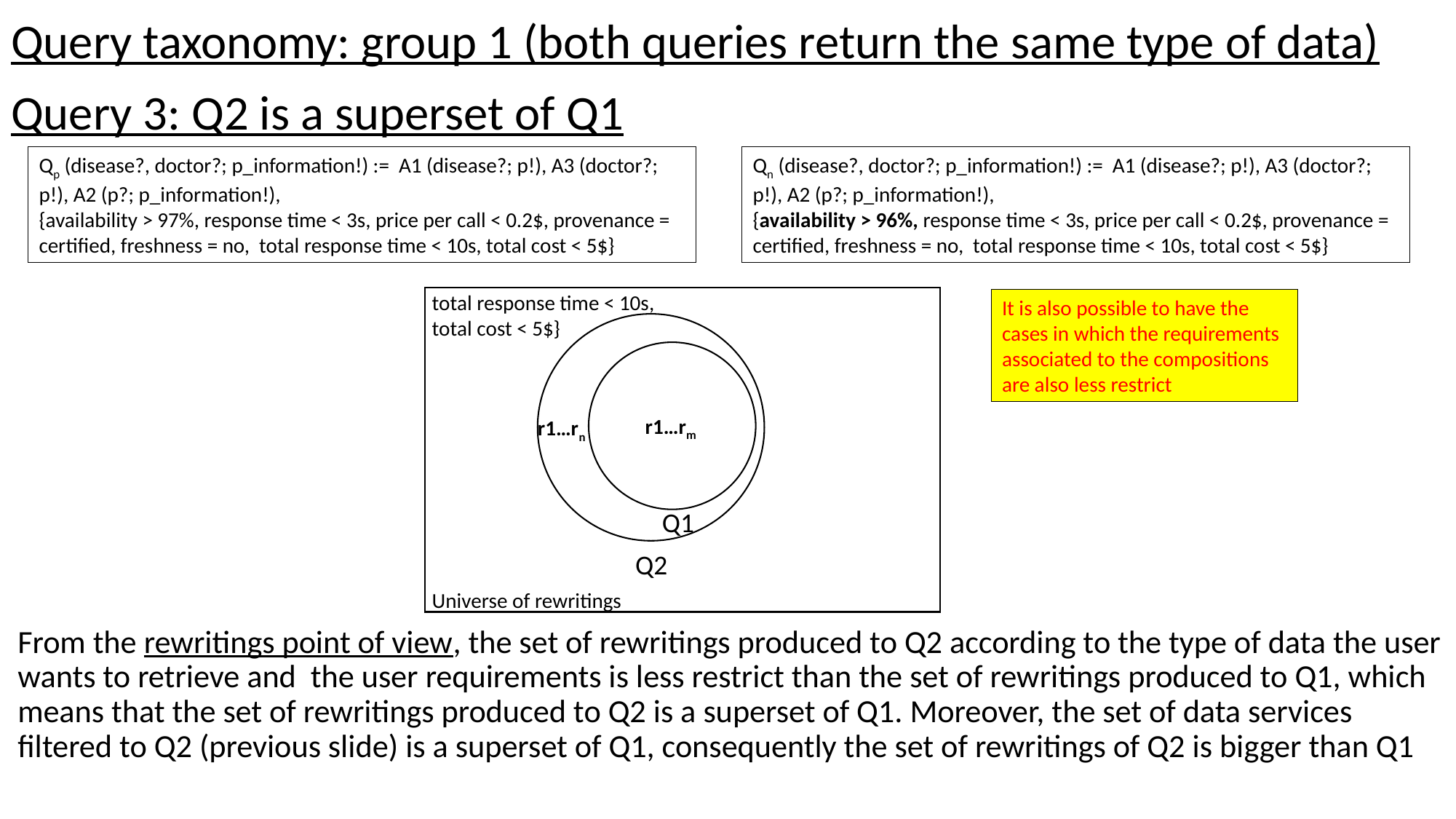

# Query taxonomy: group 1 (both queries return the same type of data)
Query 3: Q2 is a superset of Q1
Qp (disease?, doctor?; p_information!) :=  A1 (disease?; p!), A3 (doctor?; p!), A2 (p?; p_information!),
{availability > 97%, response time < 3s, price per call < 0.2$, provenance = certified, freshness = no,  total response time < 10s, total cost < 5$}
Qn (disease?, doctor?; p_information!) :=  A1 (disease?; p!), A3 (doctor?; p!), A2 (p?; p_information!),
{availability > 96%, response time < 3s, price per call < 0.2$, provenance = certified, freshness = no,  total response time < 10s, total cost < 5$}
total response time < 10s, total cost < 5$}

It is also possible to have the cases in which the requirements associated to the compositions are also less restrict

r1…rm
r1…rn
Q1
Q2
Universe of rewritings
From the rewritings point of view, the set of rewritings produced to Q2 according to the type of data the user wants to retrieve and  the user requirements is less restrict than the set of rewritings produced to Q1, which means that the set of rewritings produced to Q2 is a superset of Q1. Moreover, the set of data services filtered to Q2 (previous slide) is a superset of Q1, consequently the set of rewritings of Q2 is bigger than Q1